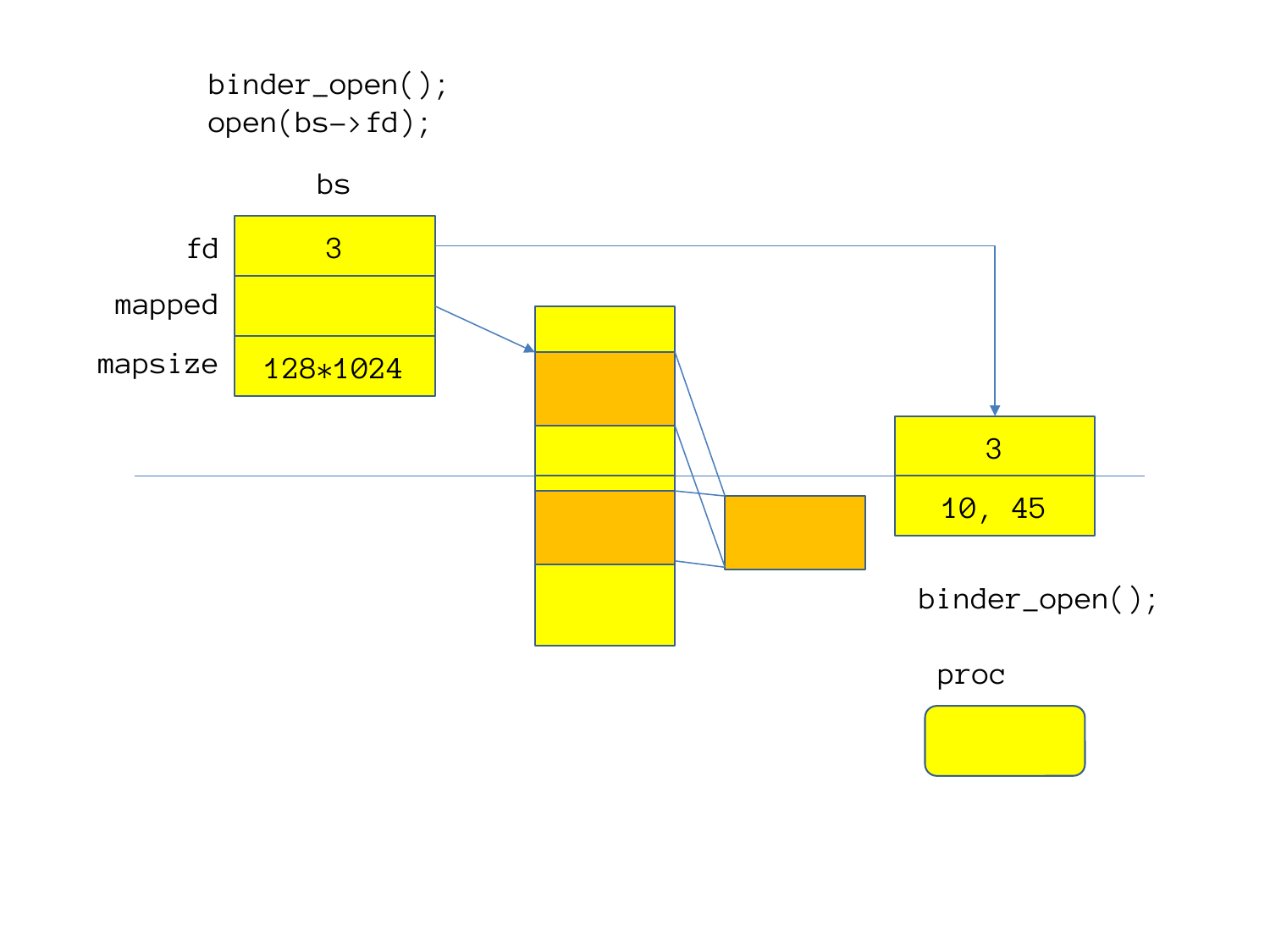

binder_open();
open(bs->fd);
bs
3
fd
mapped

mapsize
128*1024

3

10, 45

binder_open();
proc